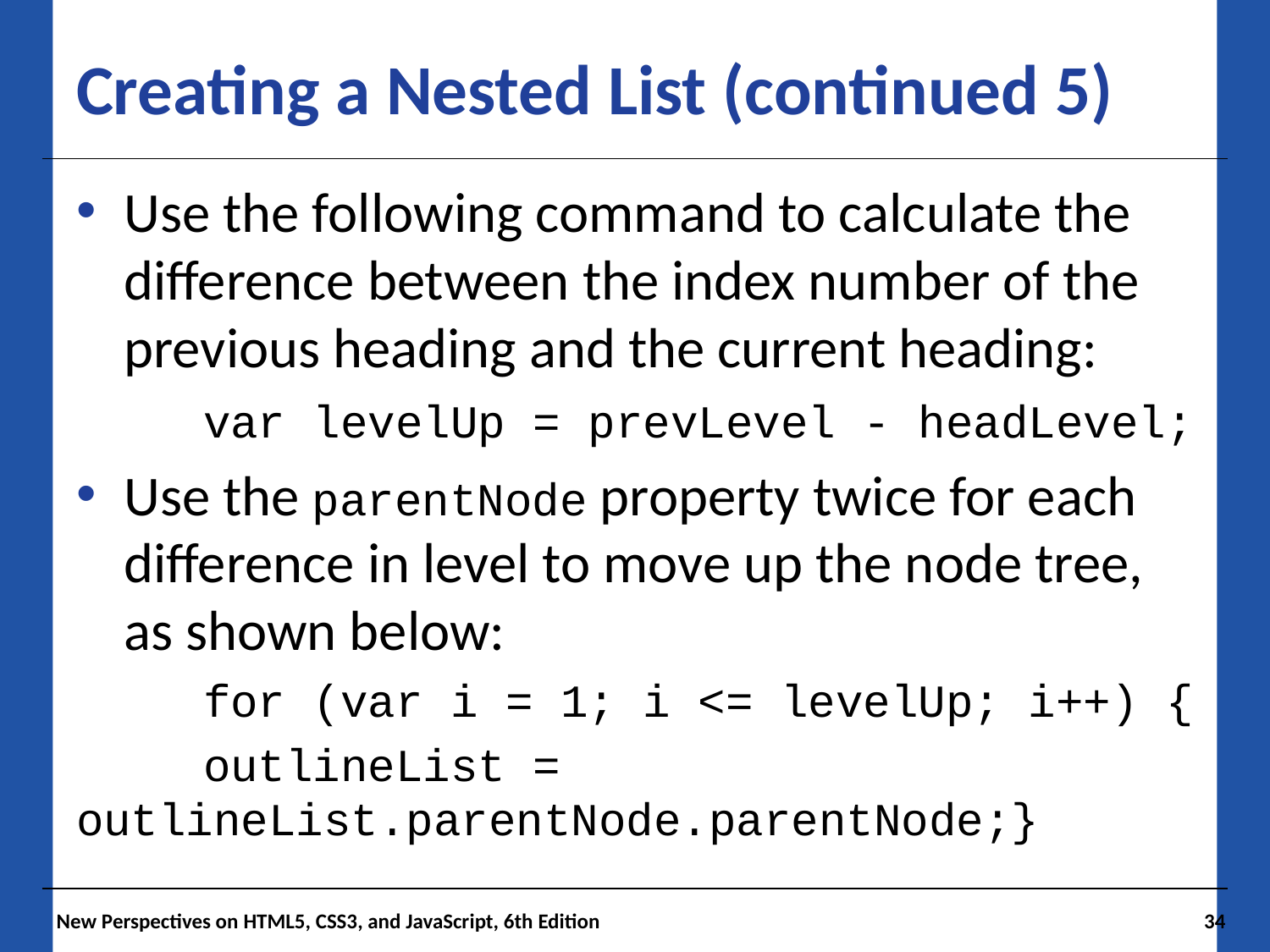

# Creating a Nested List (continued 5)
Use the following command to calculate the difference between the index number of the previous heading and the current heading:
	var levelUp = prevLevel - headLevel;
Use the parentNode property twice for each difference in level to move up the node tree, as shown below:
	for (var i = 1; i <= levelUp; i++) {
	outlineList = 	outlineList.parentNode.parentNode;}
         New Perspectives on HTML5, CSS3, and JavaScript, 6th Edition
34